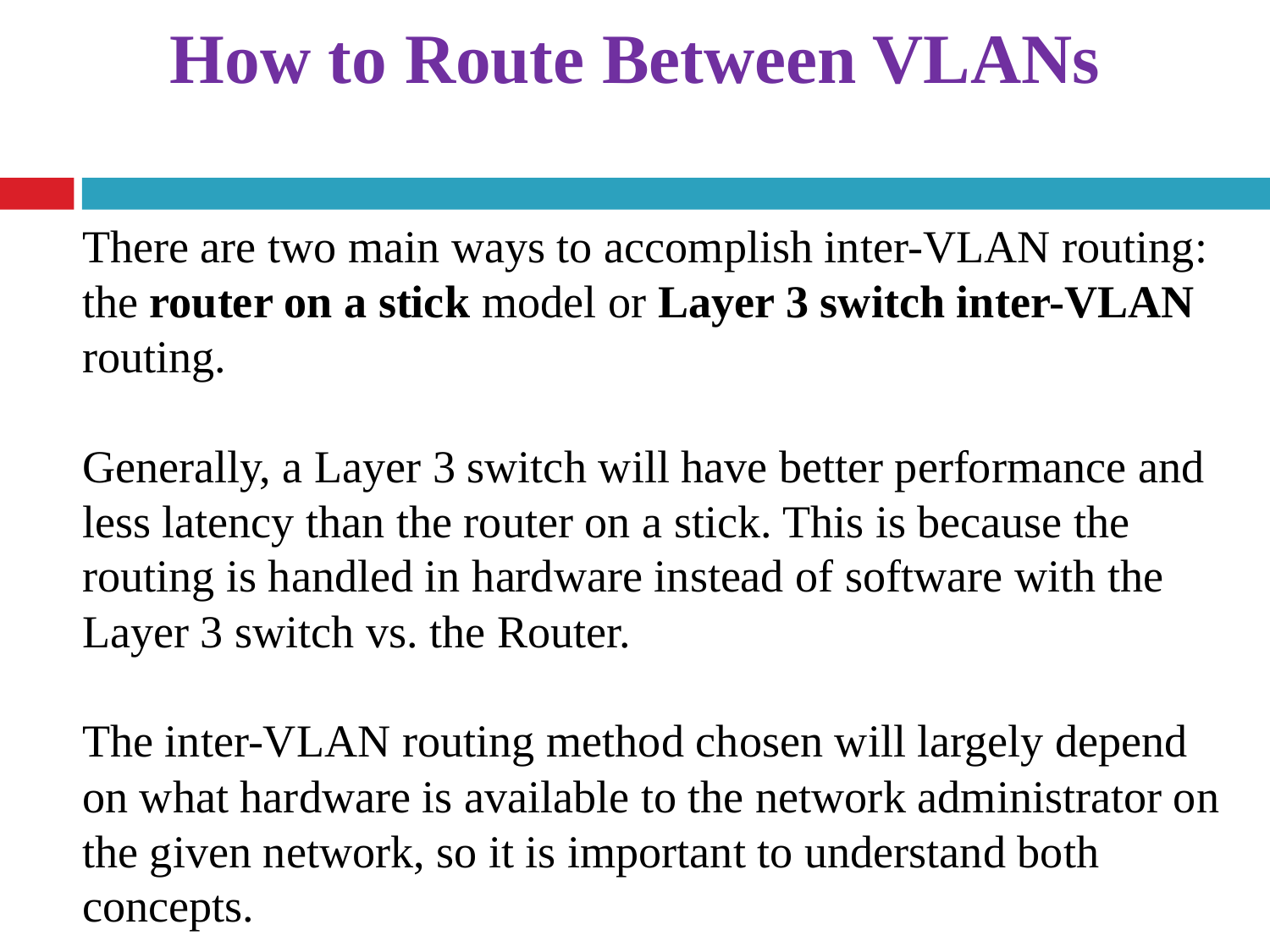

# How to Route Between VLANs
There are two main ways to accomplish inter-VLAN routing: the router on a stick model or Layer 3 switch inter-VLAN routing.

Generally, a Layer 3 switch will have better performance and less latency than the router on a stick. This is because the routing is handled in hardware instead of software with the Layer 3 switch vs. the Router.

The inter-VLAN routing method chosen will largely depend on what hardware is available to the network administrator on the given network, so it is important to understand both concepts.